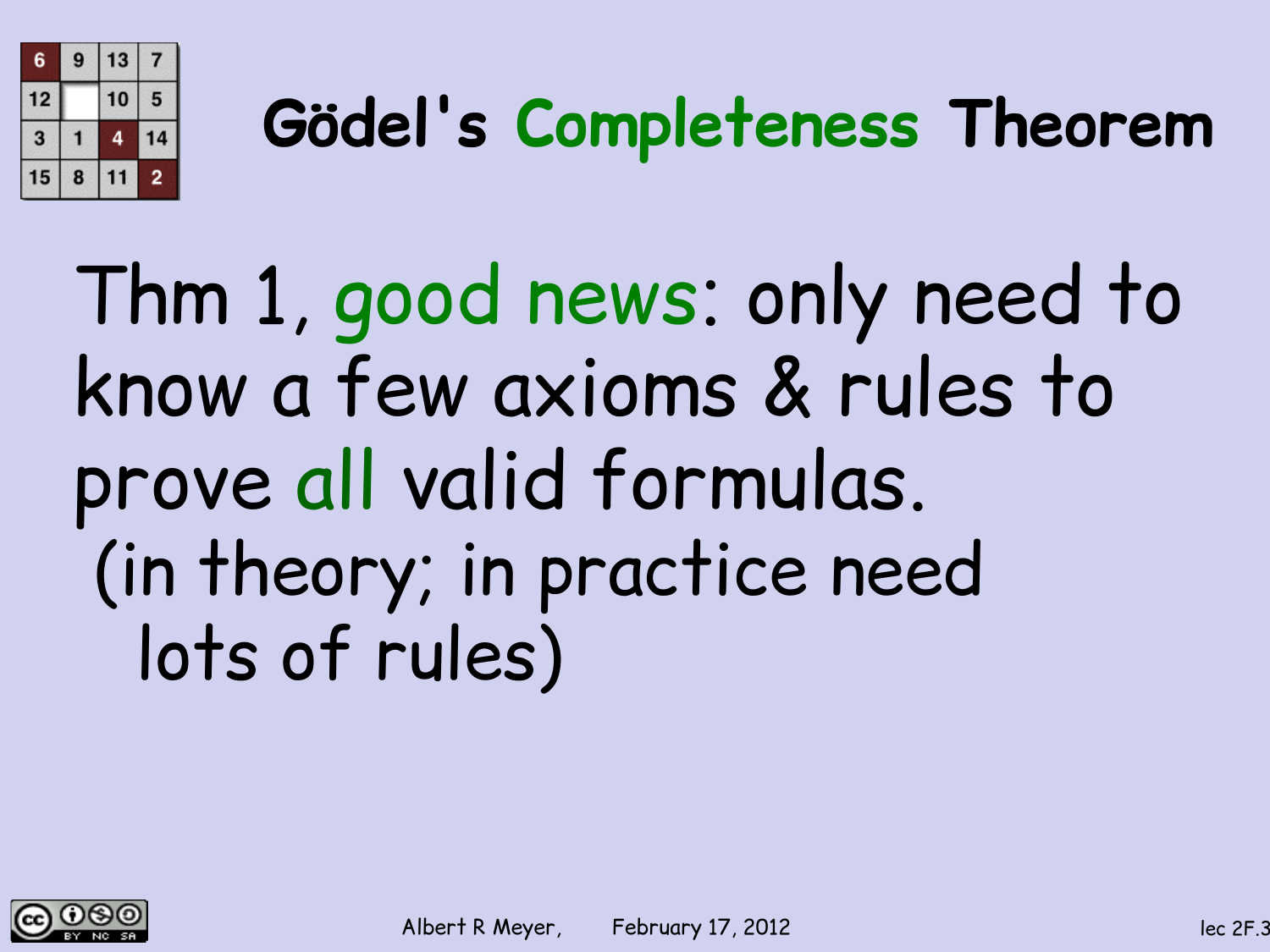

# Gödel's Completeness Theorem
Thm 1, good news: only need to know a few axioms & rules to prove all valid formulas.
 (in theory; in practice need
   lots of rules)